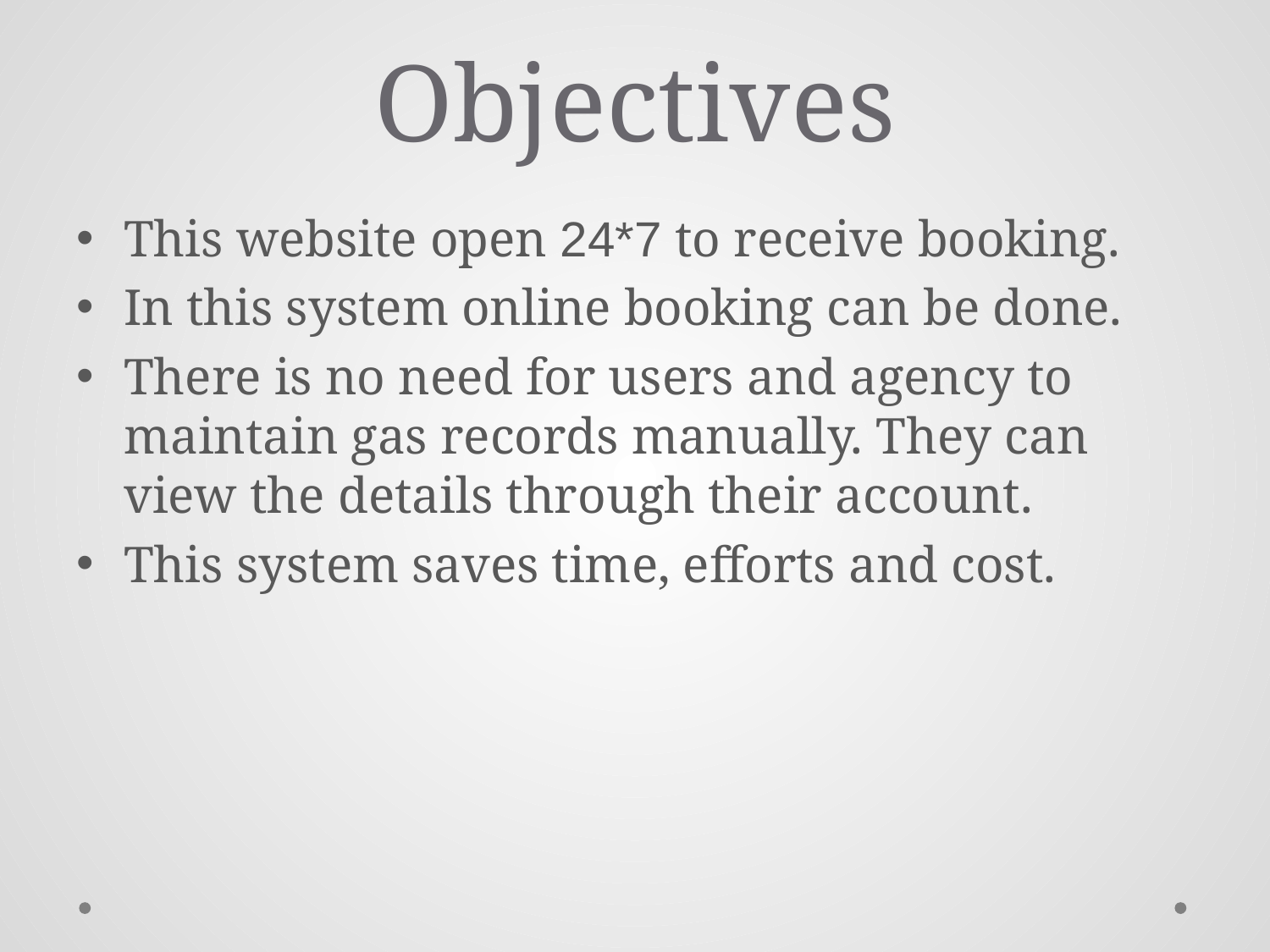

# Objectives
This website open 24*7 to receive booking.
In this system online booking can be done.
There is no need for users and agency to maintain gas records manually. They can view the details through their account.
This system saves time, efforts and cost.